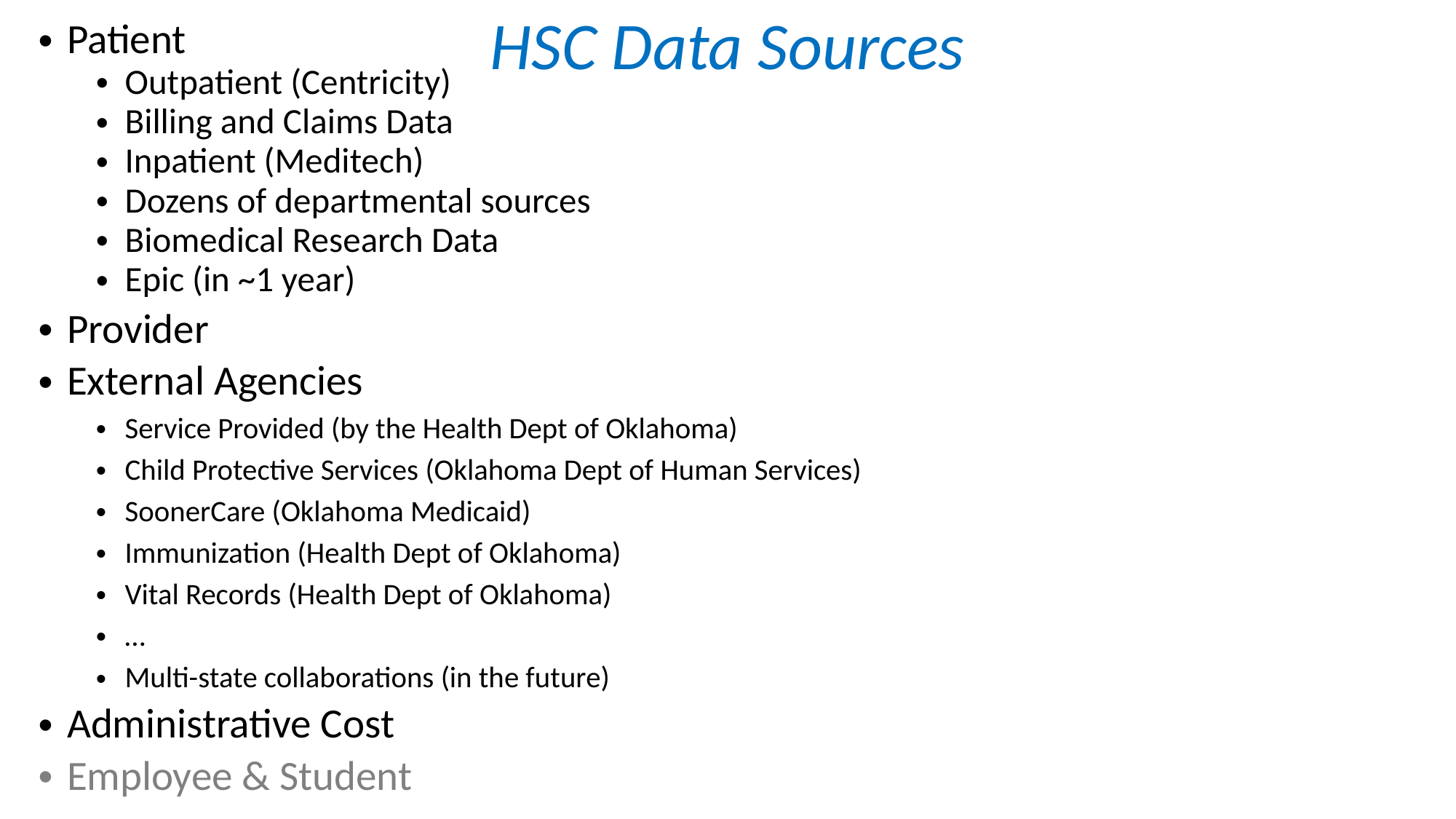

# HSC Data Sources
Patient
Outpatient (Centricity)
Billing and Claims Data
Inpatient (Meditech)
Dozens of departmental sources
Biomedical Research Data
Epic (in ~1 year)
Provider
External Agencies
Service Provided (by the Health Dept of Oklahoma)
Child Protective Services (Oklahoma Dept of Human Services)
SoonerCare (Oklahoma Medicaid)
Immunization (Health Dept of Oklahoma)
Vital Records (Health Dept of Oklahoma)
…
Multi-state collaborations (in the future)
Administrative Cost
Employee & Student